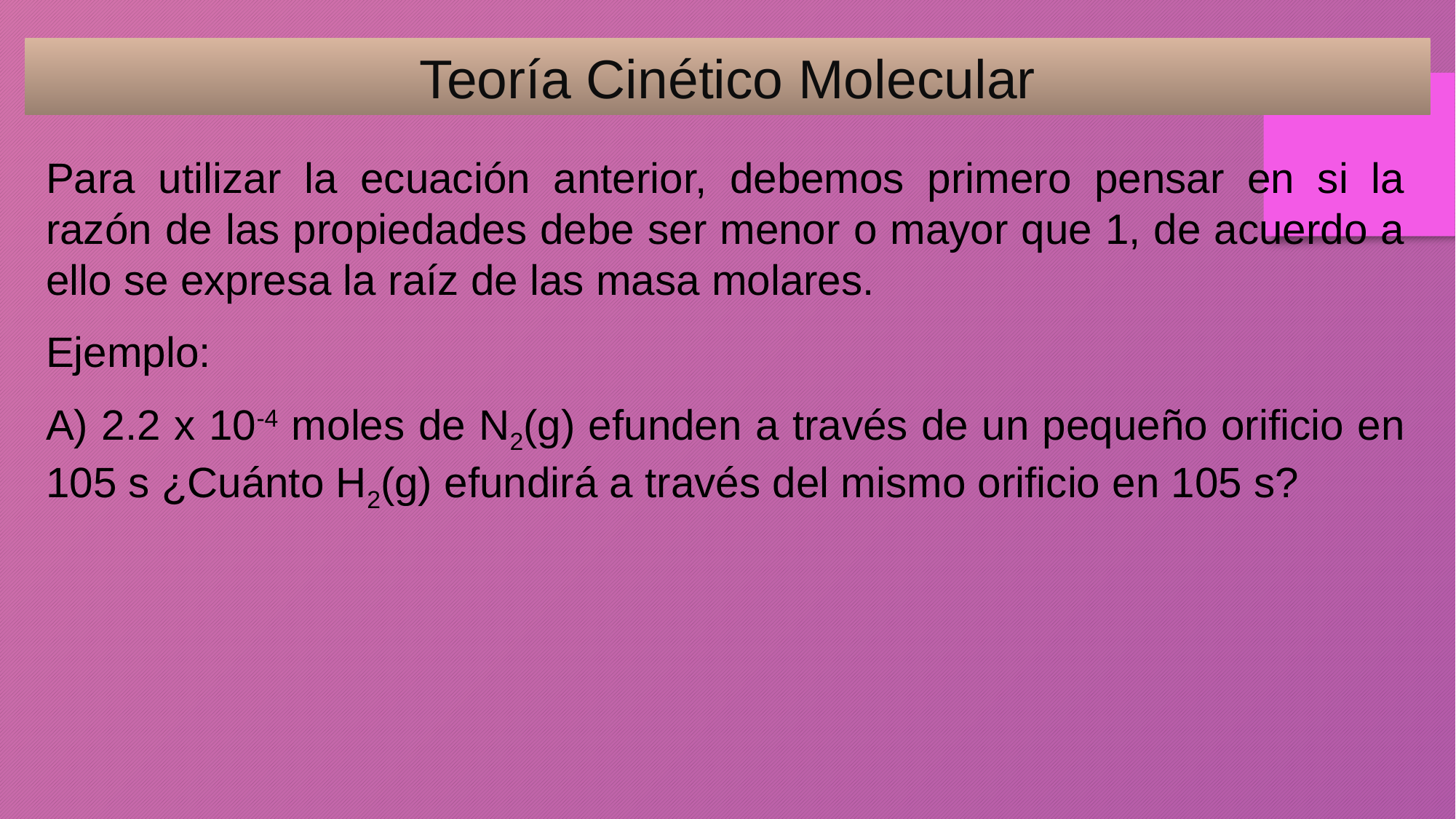

Teoría Cinético Molecular
Para utilizar la ecuación anterior, debemos primero pensar en si la razón de las propiedades debe ser menor o mayor que 1, de acuerdo a ello se expresa la raíz de las masa molares.
Ejemplo:
A) 2.2 x 10-4 moles de N2(g) efunden a través de un pequeño orificio en 105 s ¿Cuánto H2(g) efundirá a través del mismo orificio en 105 s?